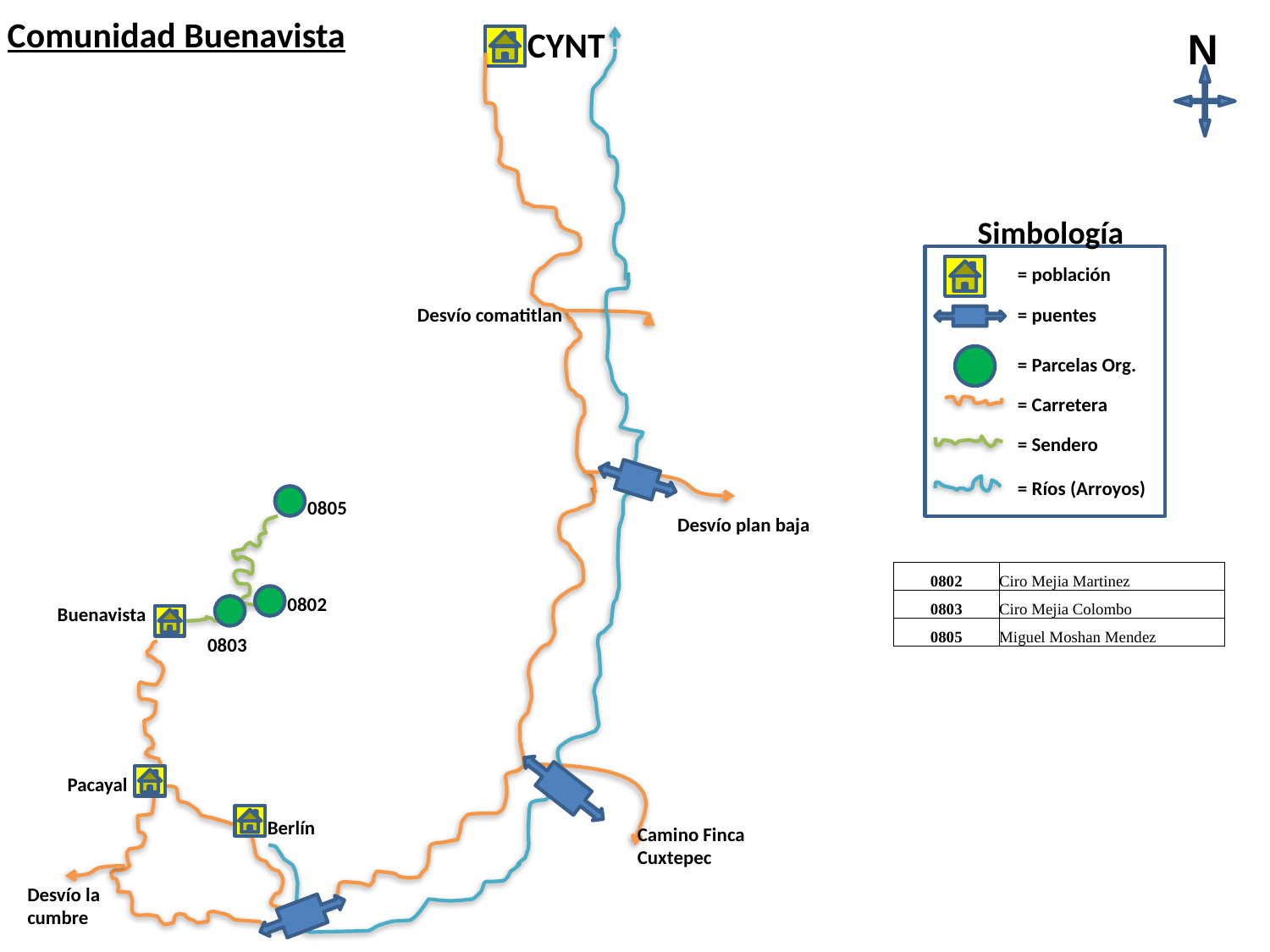

Comunidad Buenavista
CYNT
N

Simbología

= población

Desvío comatitlan
= puentes

= Parcelas Org.
= Carretera

= Sendero

= Ríos (Arroyos)

0805
Desvío plan baja

| 0802 | Ciro Mejia Martinez |
| --- | --- |
| 0803 | Ciro Mejia Colombo |
| 0805 | Miguel Moshan Mendez |

0802
Buenavista

0803
Pacayal

Berlín
Camino Finca Cuxtepec
Desvío la cumbre